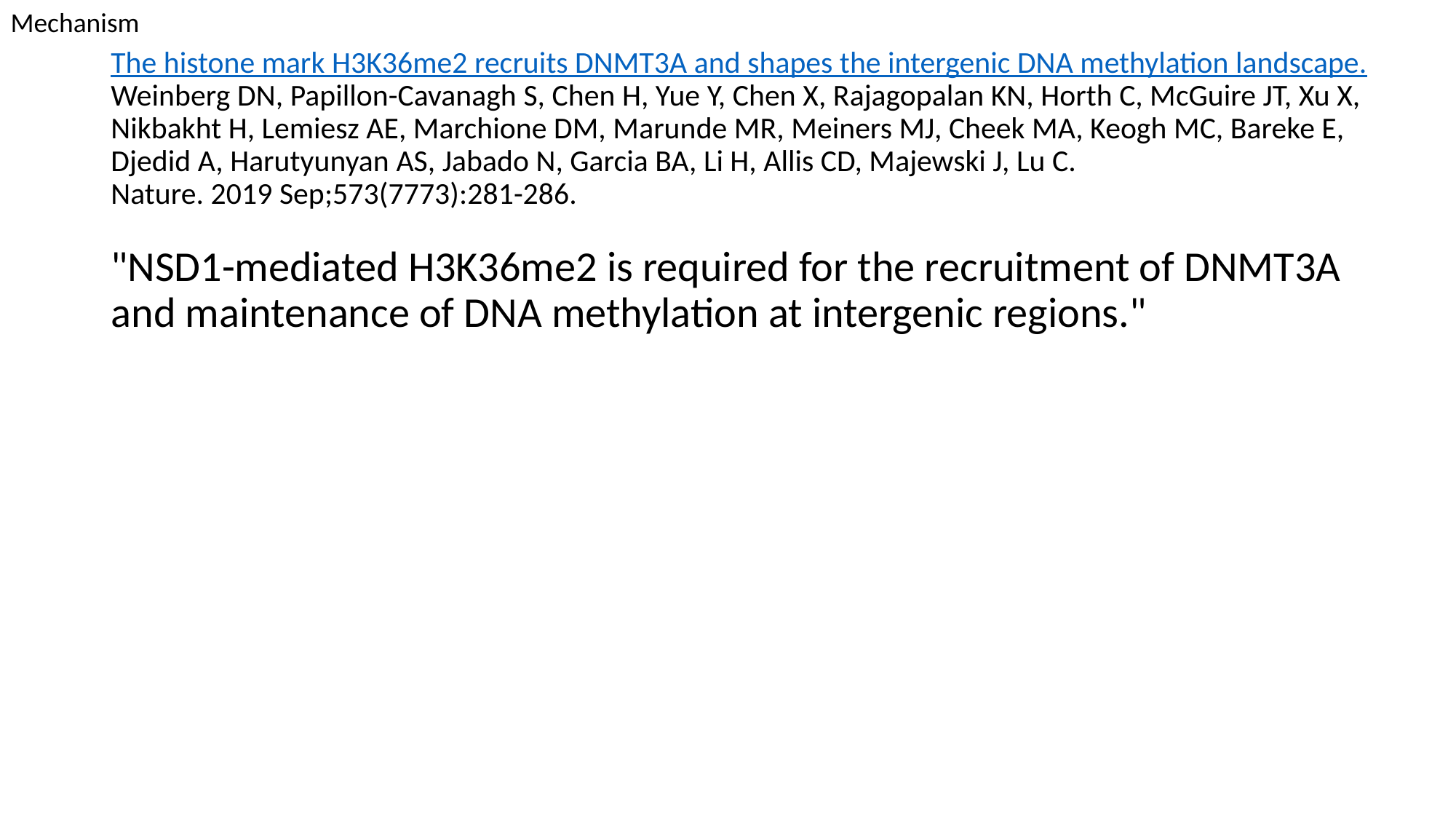

Mechanism
# The histone mark H3K36me2 recruits DNMT3A and shapes the intergenic DNA methylation landscape.
Weinberg DN, Papillon-Cavanagh S, Chen H, Yue Y, Chen X, Rajagopalan KN, Horth C, McGuire JT, Xu X, Nikbakht H, Lemiesz AE, Marchione DM, Marunde MR, Meiners MJ, Cheek MA, Keogh MC, Bareke E, Djedid A, Harutyunyan AS, Jabado N, Garcia BA, Li H, Allis CD, Majewski J, Lu C.
Nature. 2019 Sep;573(7773):281-286.

"NSD1-mediated H3K36me2 is required for the recruitment of DNMT3A and maintenance of DNA methylation at intergenic regions."